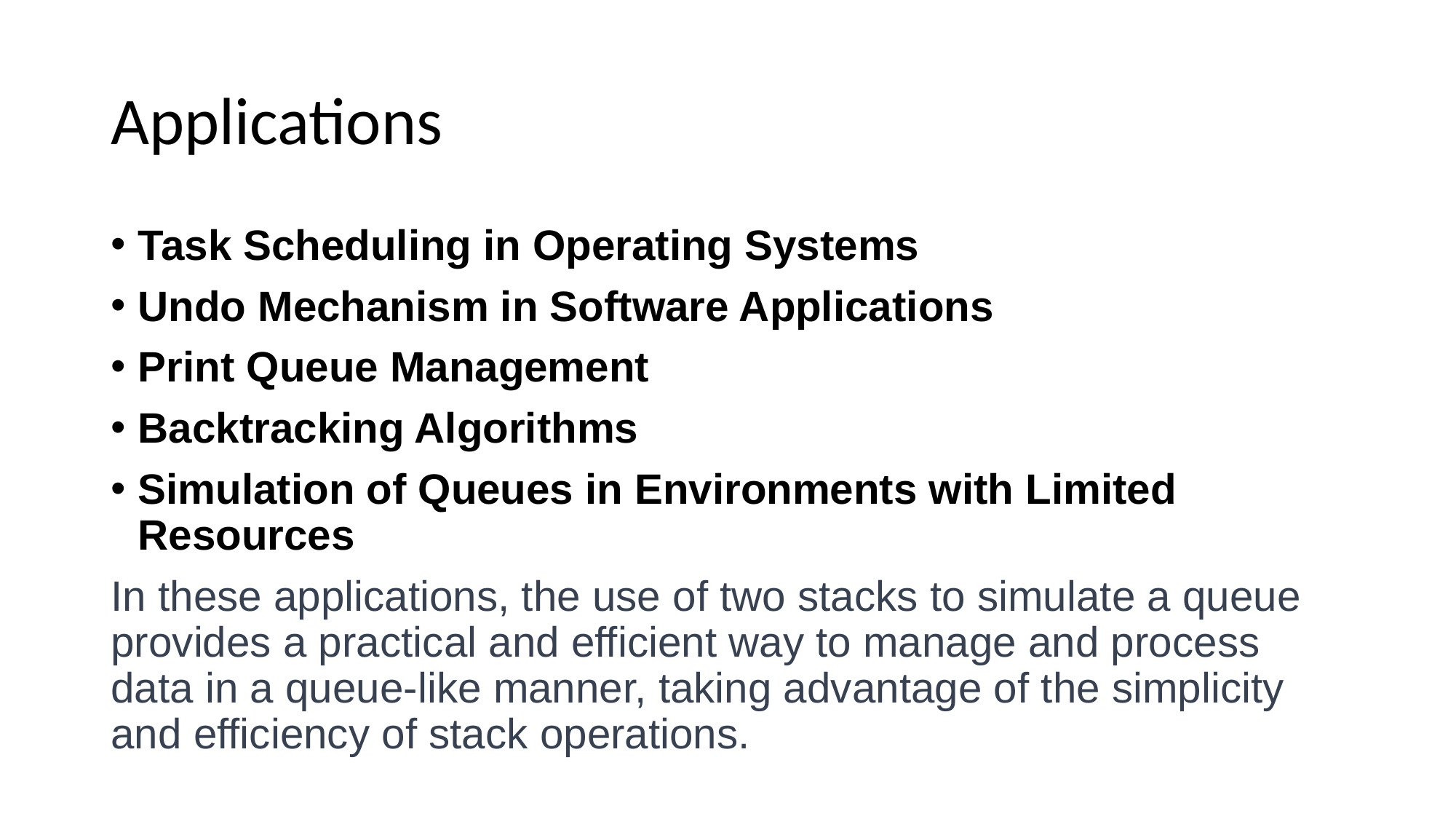

# Applications
Task Scheduling in Operating Systems
Undo Mechanism in Software Applications
Print Queue Management
Backtracking Algorithms
Simulation of Queues in Environments with Limited Resources
In these applications, the use of two stacks to simulate a queue provides a practical and efficient way to manage and process data in a queue-like manner, taking advantage of the simplicity and efficiency of stack operations.